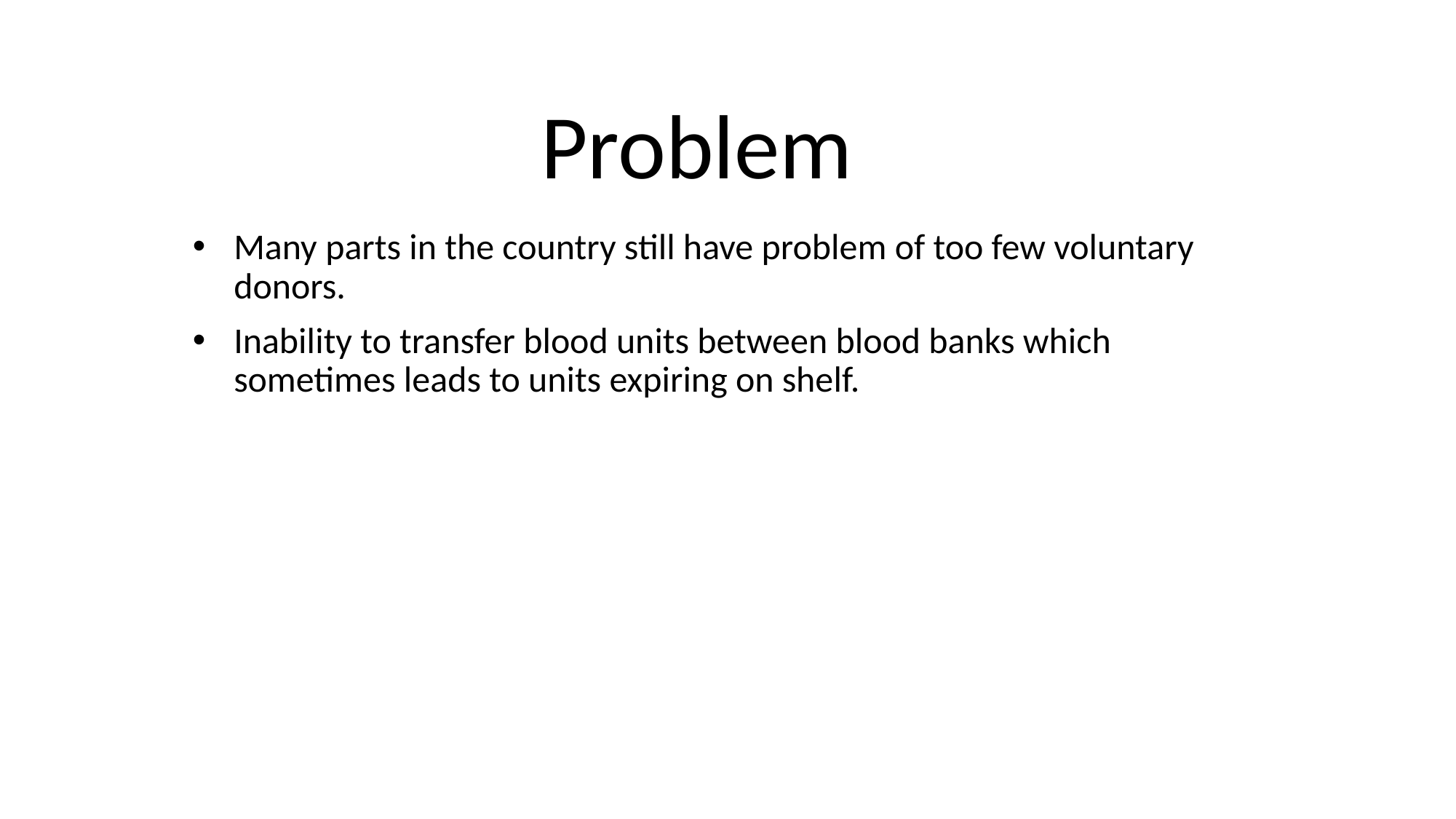

# Problem
Many parts in the country still have problem of too few voluntary donors.
Inability to transfer blood units between blood banks which sometimes leads to units expiring on shelf.